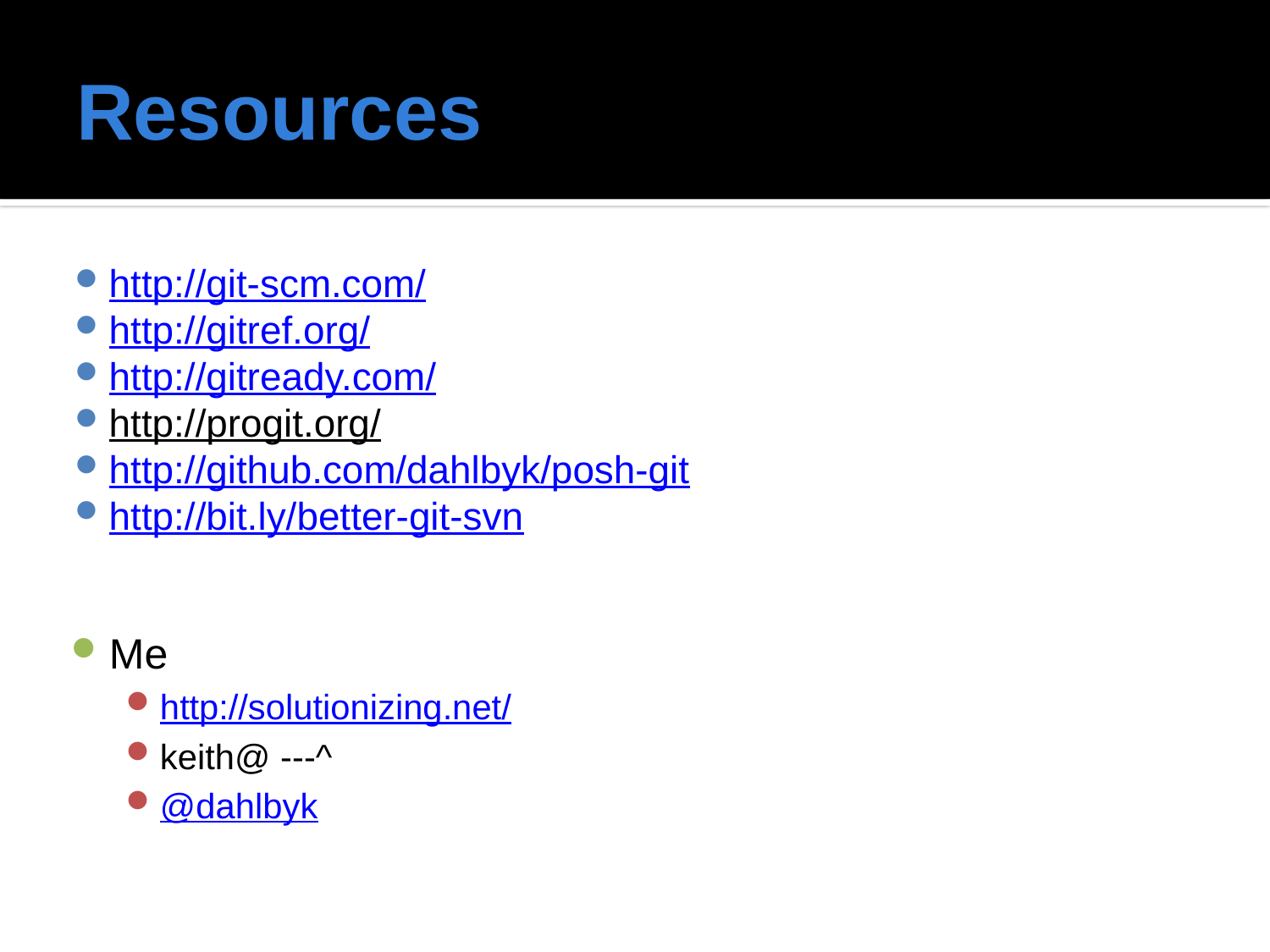

# Resources
http://git-scm.com/
http://gitref.org/
http://gitready.com/
http://progit.org/
http://github.com/dahlbyk/posh-git
http://bit.ly/better-git-svn

Me
http://solutionizing.net/
keith@ ---^
@dahlbyk